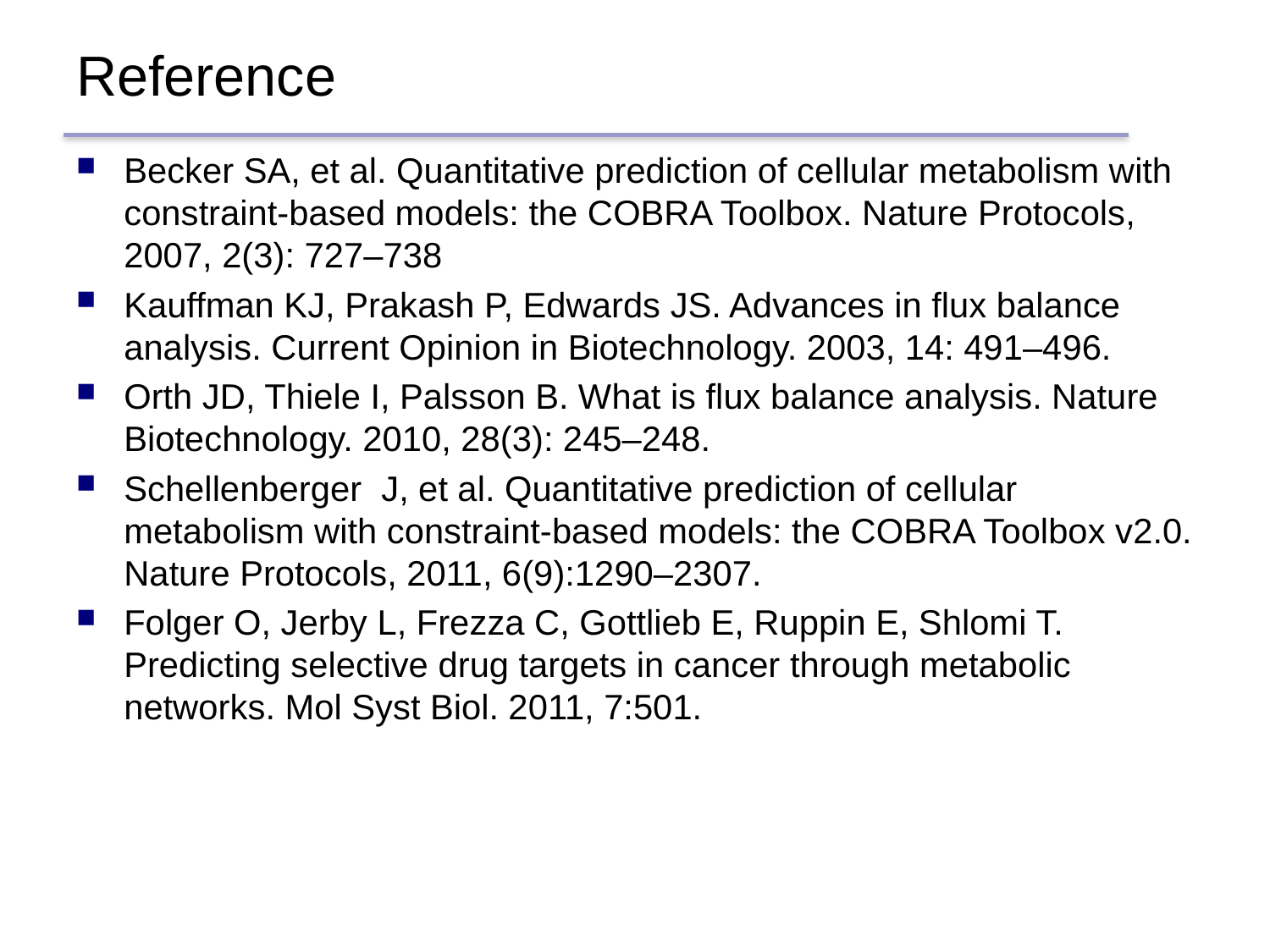

# Reference
Becker SA, et al. Quantitative prediction of cellular metabolism with constraint-based models: the COBRA Toolbox. Nature Protocols, 2007, 2(3): 727–738
Kauffman KJ, Prakash P, Edwards JS. Advances in flux balance analysis. Current Opinion in Biotechnology. 2003, 14: 491–496.
Orth JD, Thiele I, Palsson B. What is flux balance analysis. Nature Biotechnology. 2010, 28(3): 245–248.
Schellenberger  J, et al. Quantitative prediction of cellular metabolism with constraint-based models: the COBRA Toolbox v2.0. Nature Protocols, 2011, 6(9):1290–2307.
Folger O, Jerby L, Frezza C, Gottlieb E, Ruppin E, Shlomi T. Predicting selective drug targets in cancer through metabolic networks. Mol Syst Biol. 2011, 7:501.